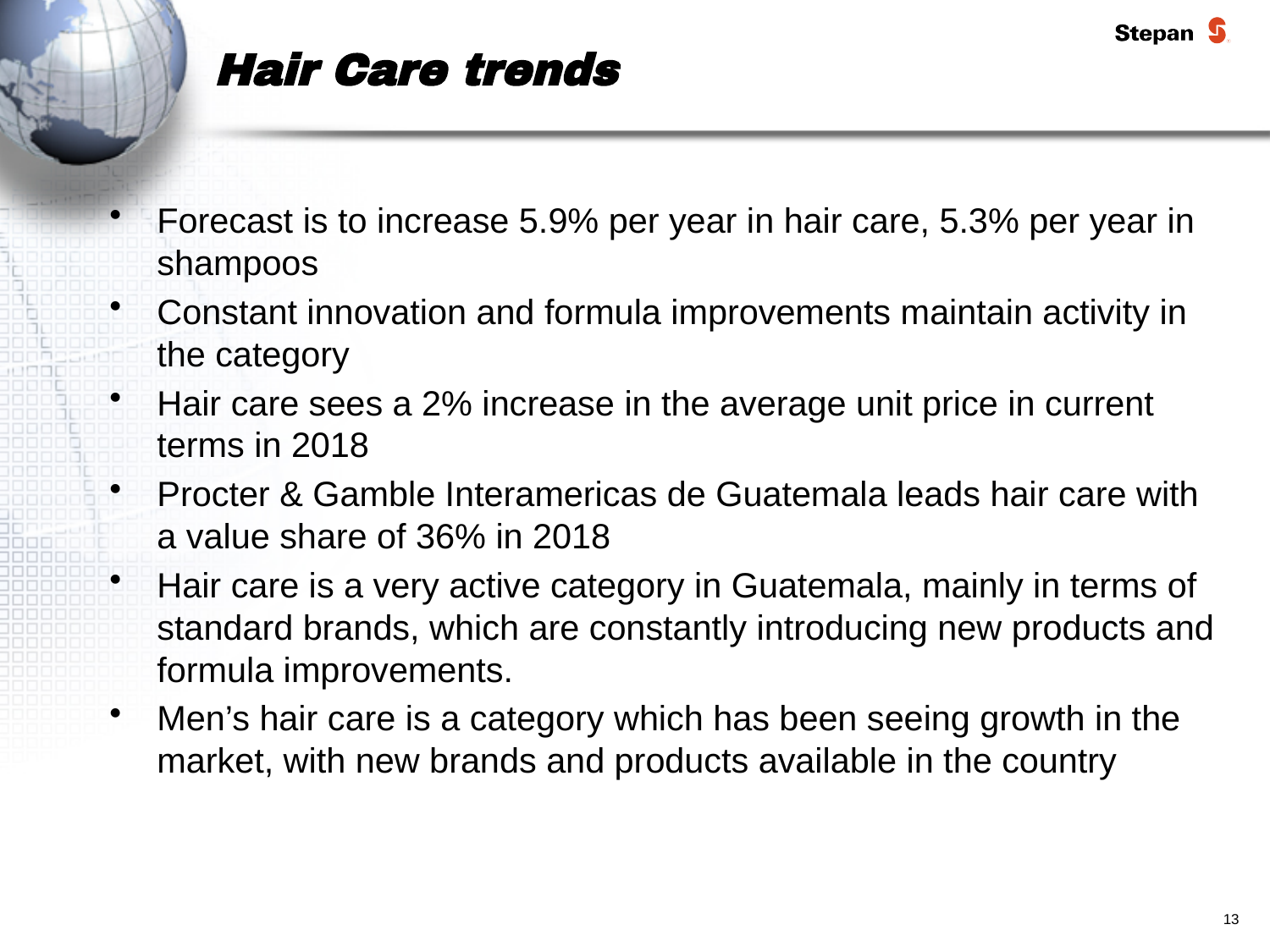

# Hair Care trends
Forecast is to increase 5.9% per year in hair care, 5.3% per year in shampoos
Constant innovation and formula improvements maintain activity in the category
Hair care sees a 2% increase in the average unit price in current terms in 2018
Procter & Gamble Interamericas de Guatemala leads hair care with a value share of 36% in 2018
Hair care is a very active category in Guatemala, mainly in terms of standard brands, which are constantly introducing new products and formula improvements.
Men’s hair care is a category which has been seeing growth in the market, with new brands and products available in the country
13